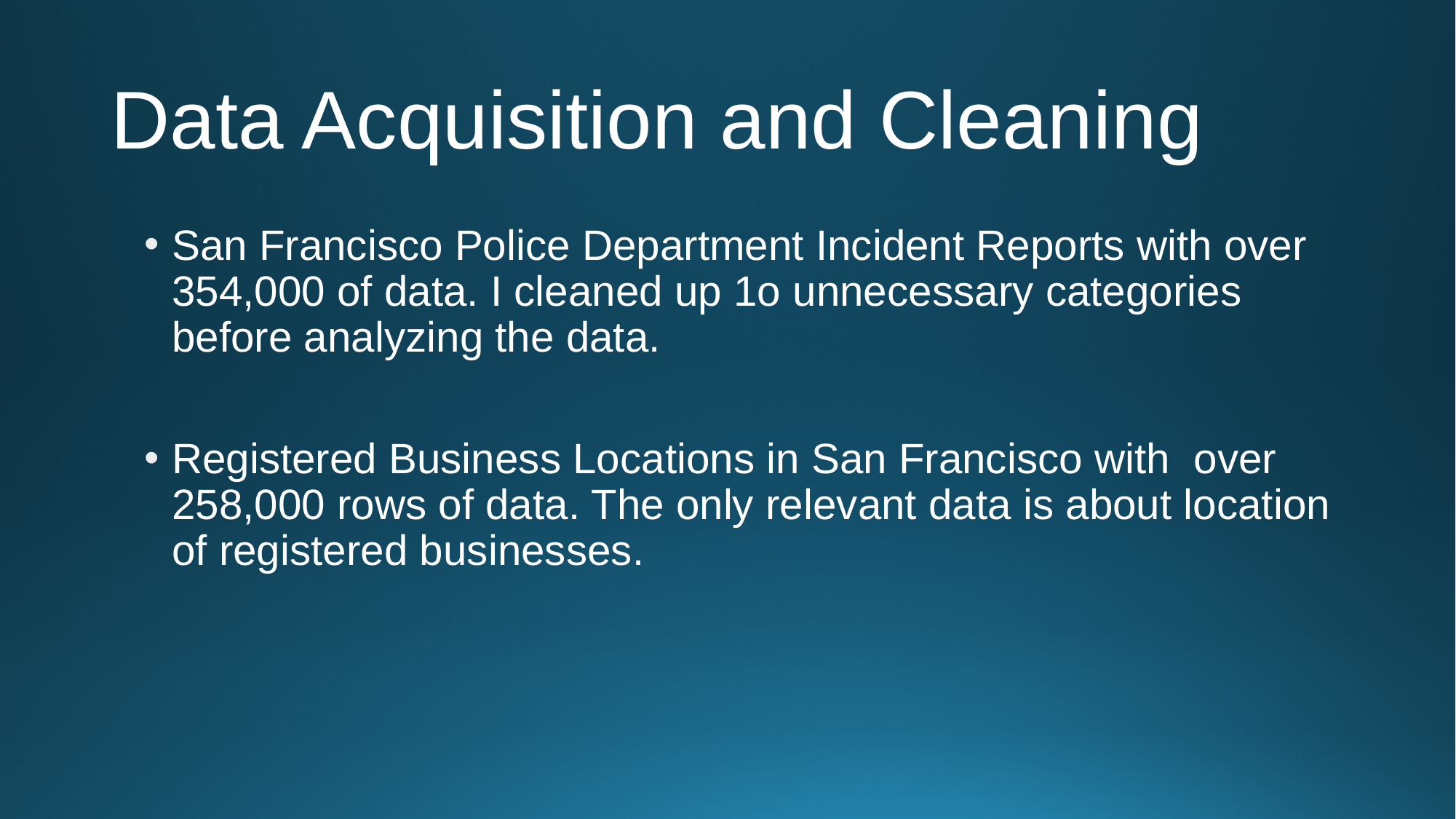

# Data Acquisition and Cleaning
San Francisco Police Department Incident Reports with over 354,000 of data. I cleaned up 1o unnecessary categories before analyzing the data.

Registered Business Locations in San Francisco with  over 258,000 rows of data. The only relevant data is about location of registered businesses.